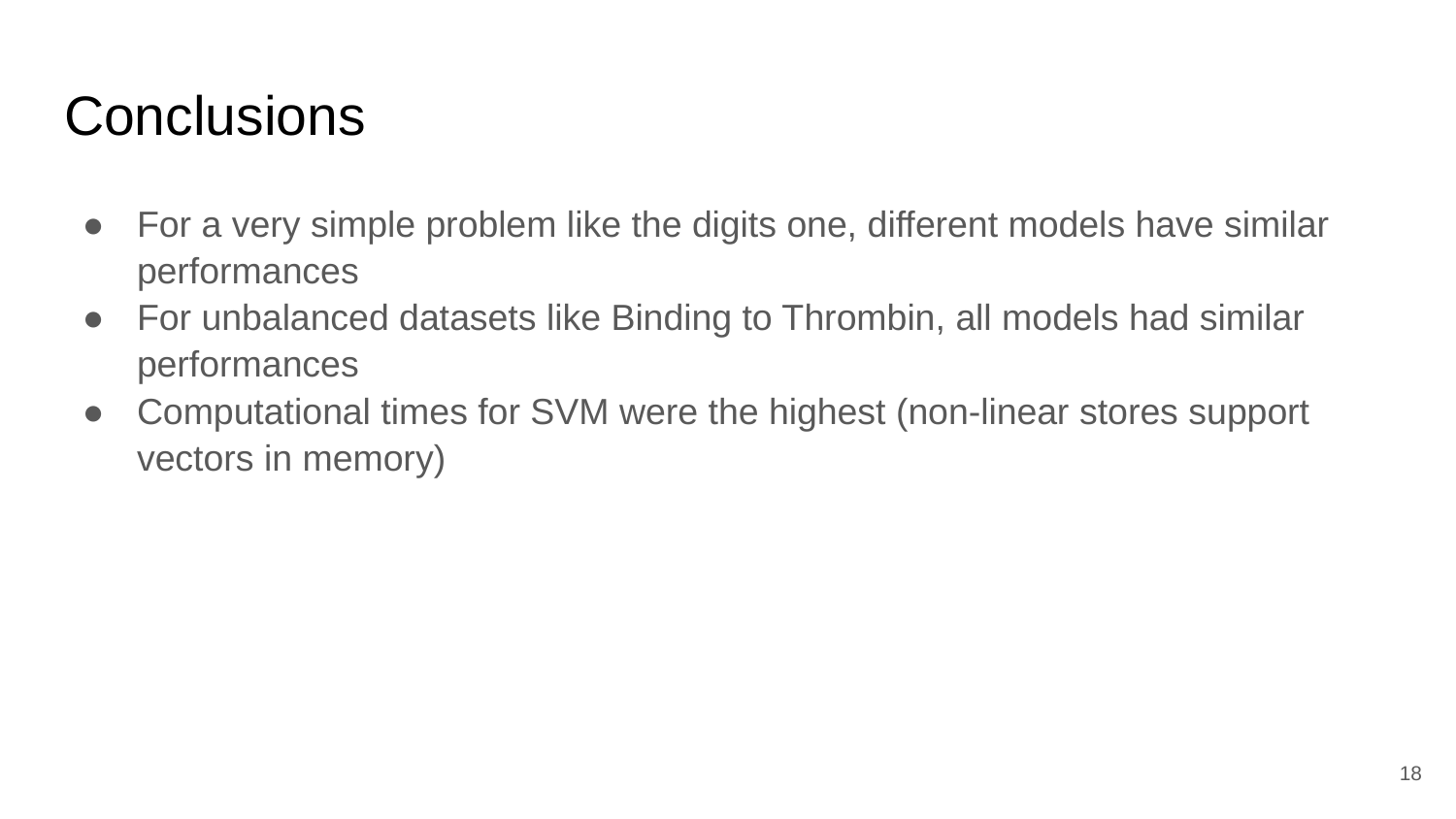

# Conclusions
For a very simple problem like the digits one, different models have similar performances
For unbalanced datasets like Binding to Thrombin, all models had similar performances
Computational times for SVM were the highest (non-linear stores support vectors in memory)
18